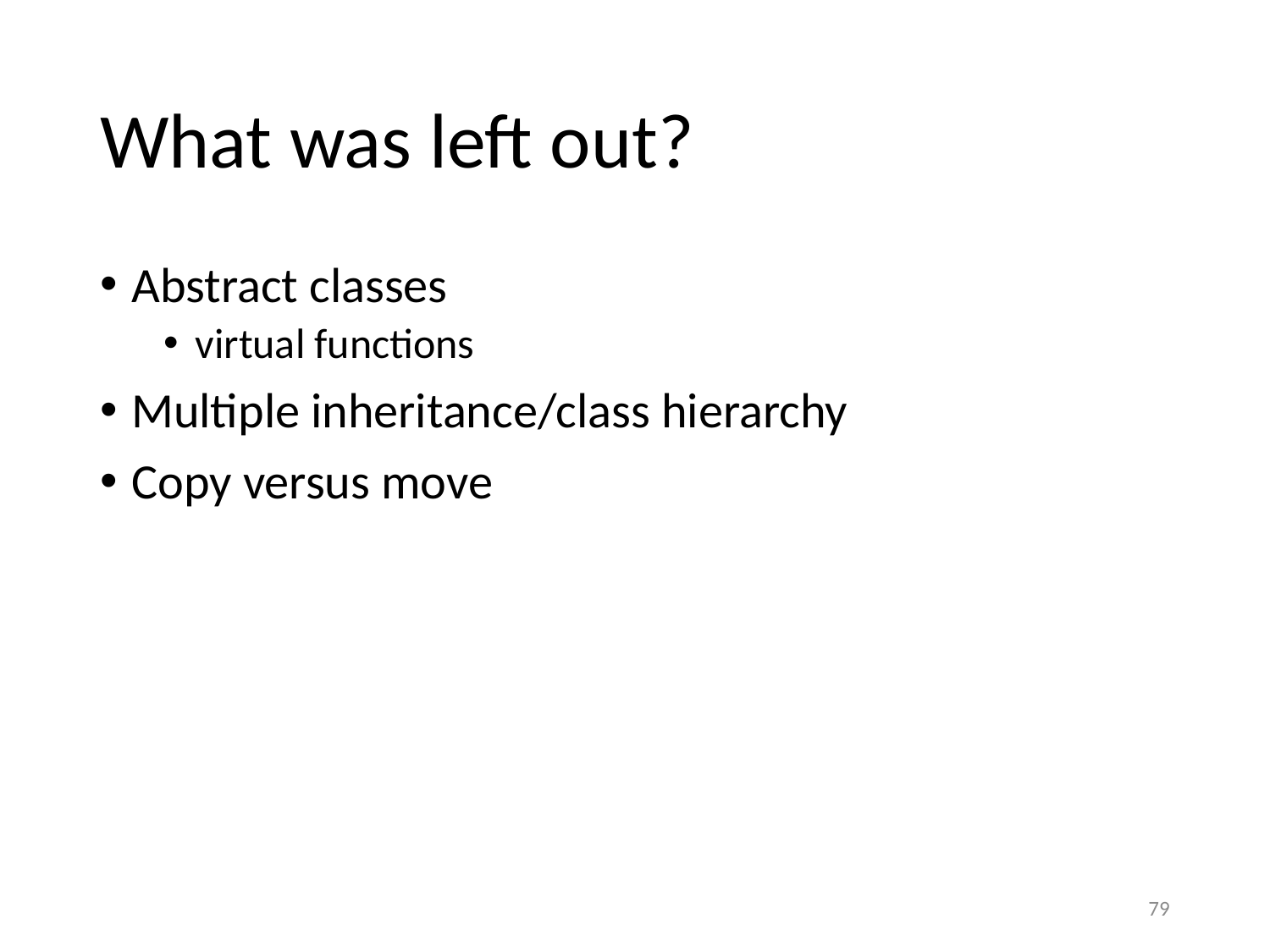

# What was left out?
Abstract classes
virtual functions
Multiple inheritance/class hierarchy
Copy versus move
79